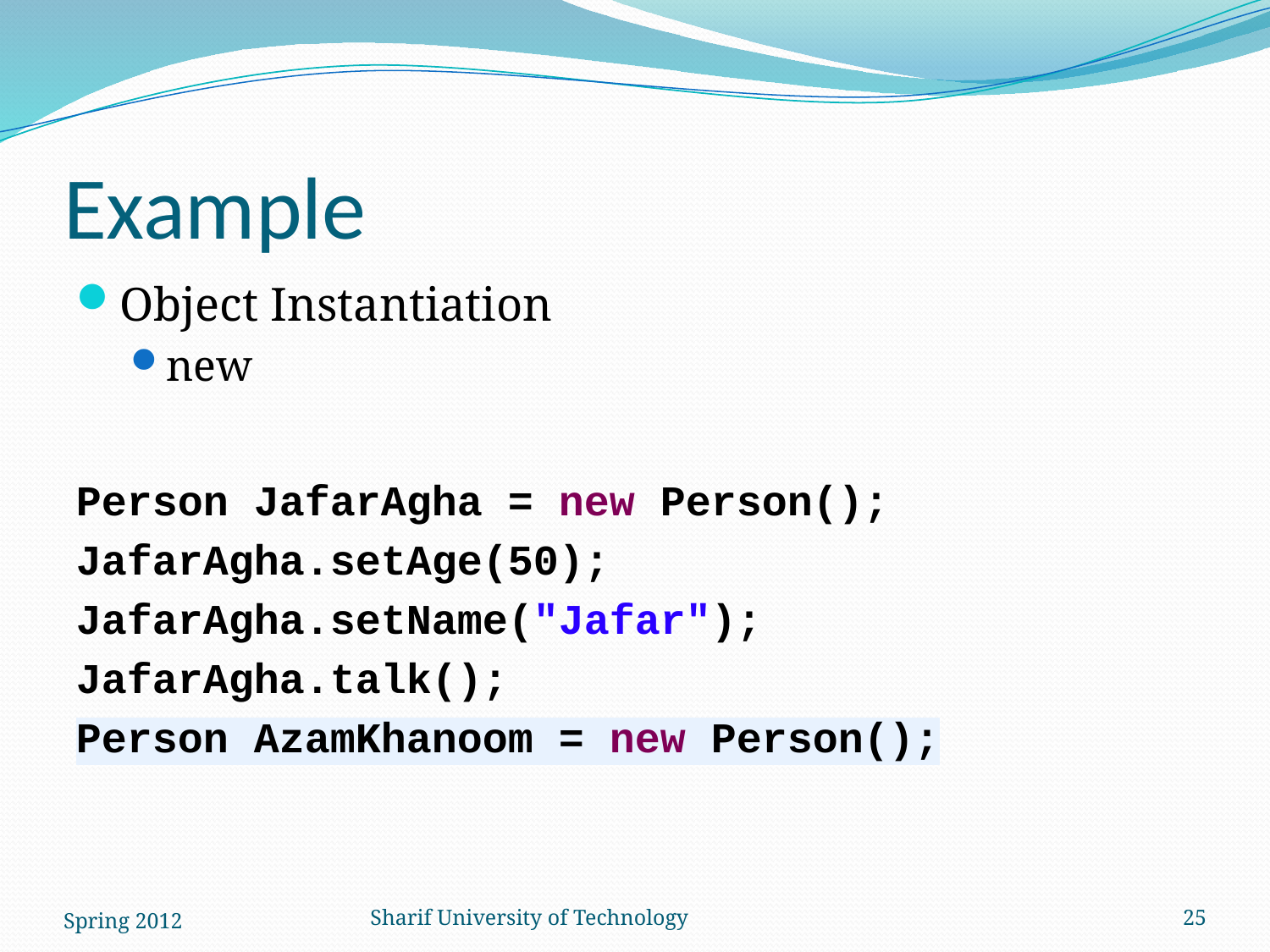

# Example
Object Instantiation
new

Person JafarAgha = new Person();
JafarAgha.setAge(50);
JafarAgha.setName("Jafar");
JafarAgha.talk();
Person AzamKhanoom = new Person();

Spring 2012
Sharif University of Technology
25